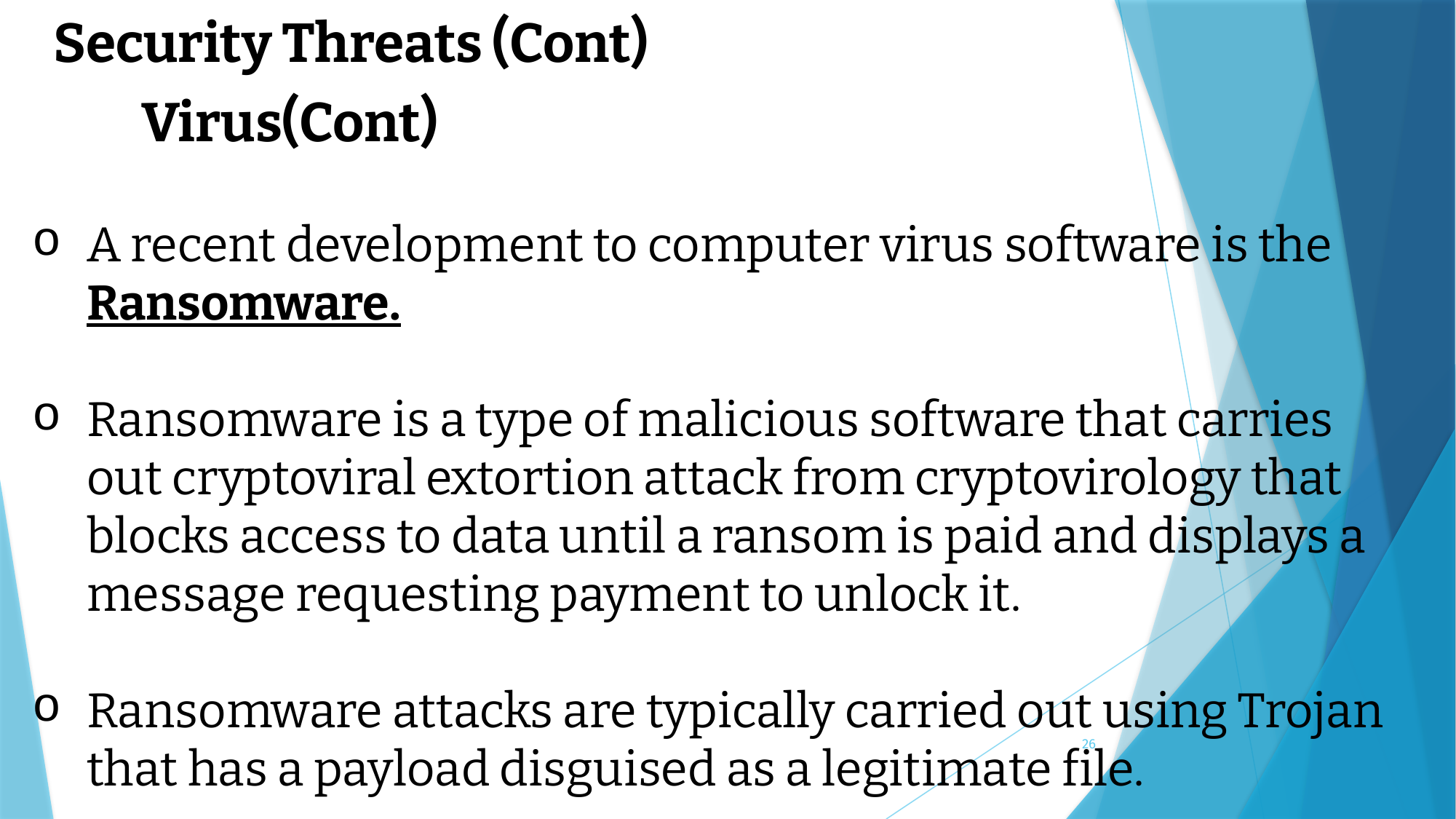

Security Threats (Cont)
Virus(Cont)

A recent development to computer virus software is the Ransomware.

Ransomware is a type of malicious software that carries out cryptoviral extortion attack from cryptovirology that blocks access to data until a ransom is paid and displays a message requesting payment to unlock it.

Ransomware attacks are typically carried out using Trojan that has a payload disguised as a legitimate file.
26